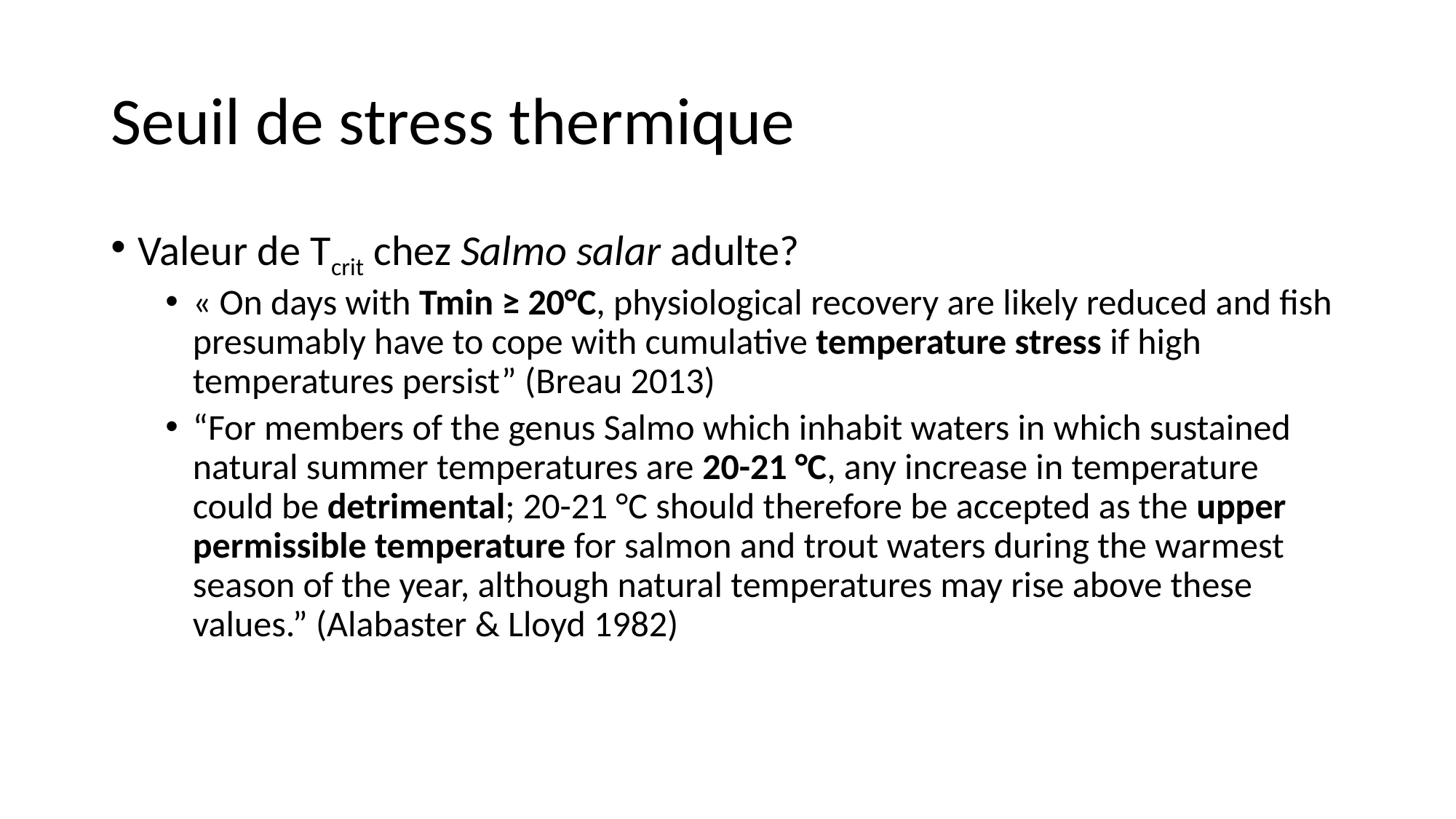

# Seuil de stress thermique
Valeur de Tcrit chez Salmo salar adulte?
« On days with Tmin ≥ 20°C, physiological recovery are likely reduced and fish presumably have to cope with cumulative temperature stress if high temperatures persist” (Breau 2013)
“For members of the genus Salmo which inhabit waters in which sustained natural summer temperatures are 20-21 °C, any increase in temperature could be detrimental; 20-21 °C should therefore be accepted as the upper permissible temperature for salmon and trout waters during the warmest season of the year, although natural temperatures may rise above these values.” (Alabaster & Lloyd 1982)